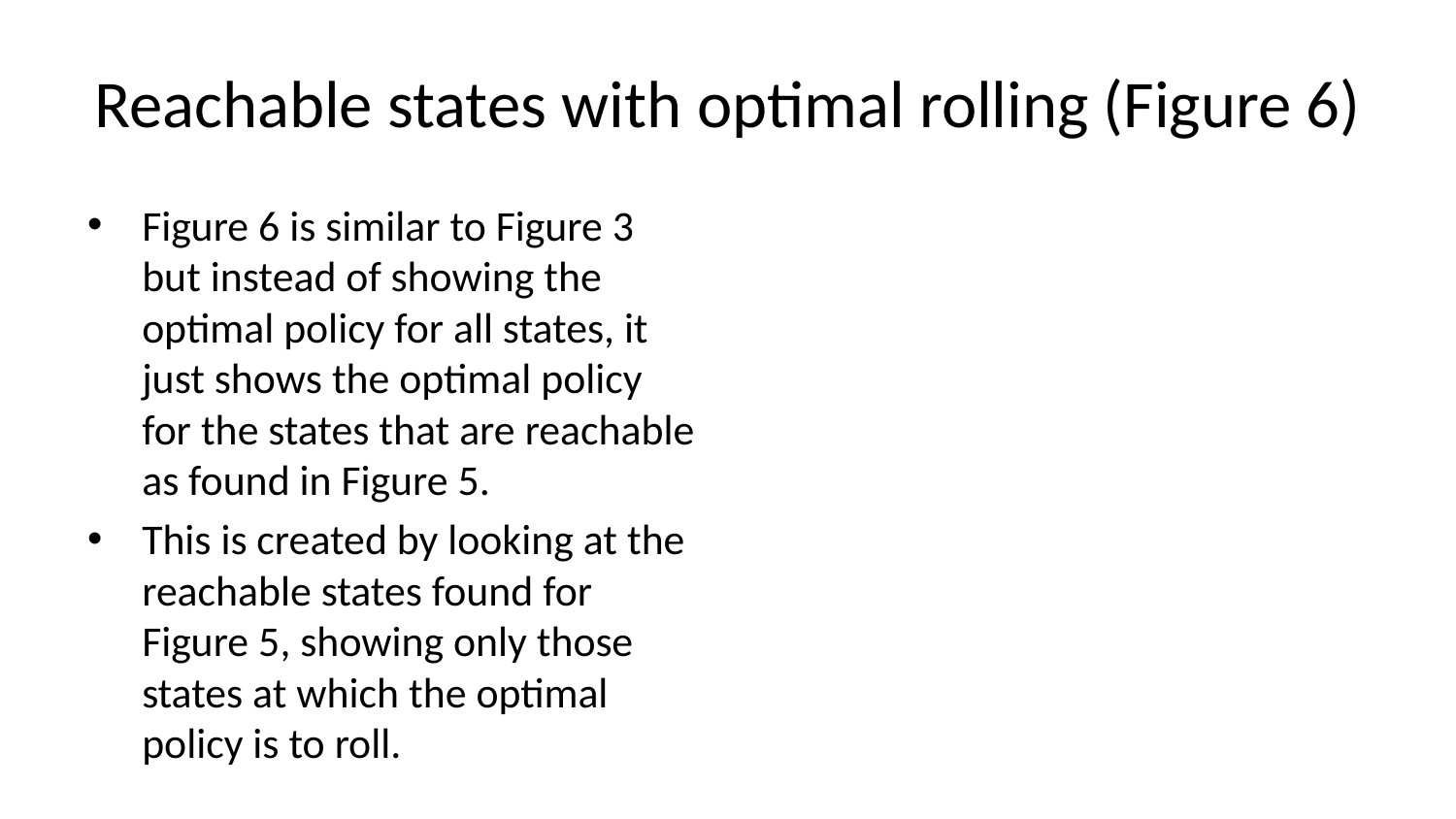

# Reachable states with optimal rolling (Figure 6)
Figure 6 is similar to Figure 3 but instead of showing the optimal policy for all states, it just shows the optimal policy for the states that are reachable as found in Figure 5.
This is created by looking at the reachable states found for Figure 5, showing only those states at which the optimal policy is to roll.